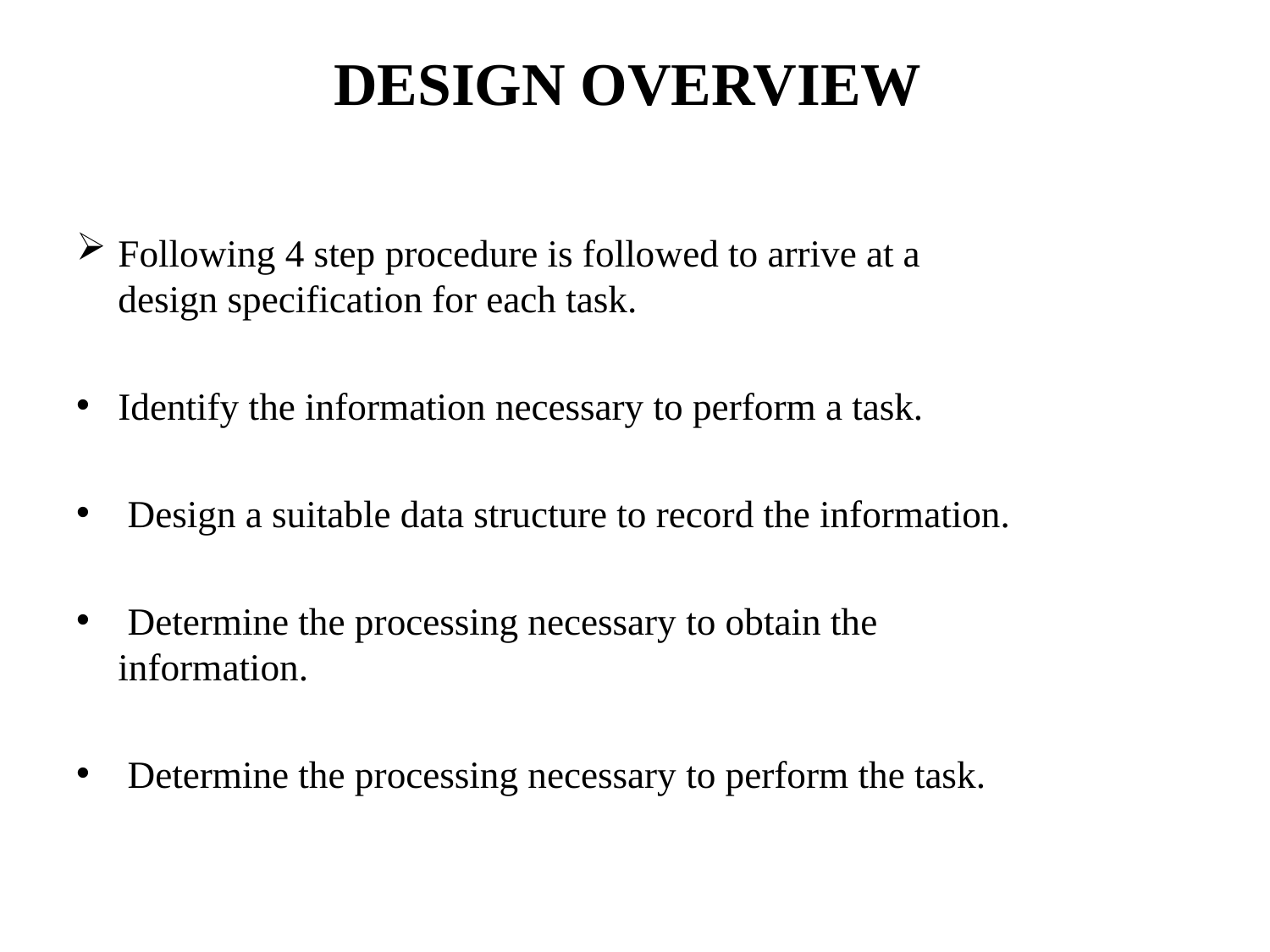

# DESIGN OVERVIEW
Following 4 step procedure is followed to arrive at a
design specification for each task.

Identify the information necessary to perform a task.

 Design a suitable data structure to record the information.

 Determine the processing necessary to obtain the
information.

 Determine the processing necessary to perform the task.